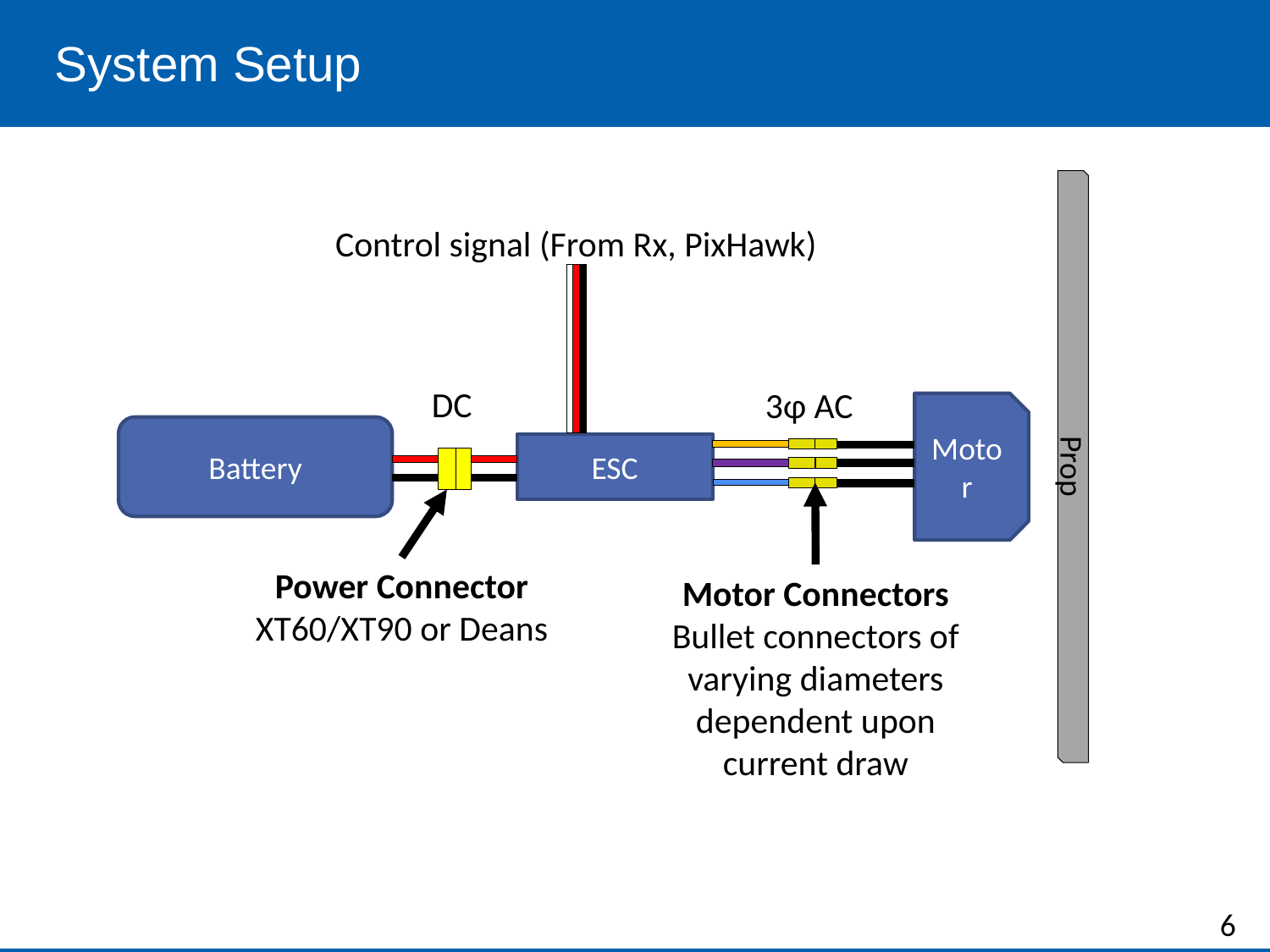

System Setup
Prop
Control signal (From Rx, PixHawk)

DC
3φ AC

Motor
Battery

ESC

Power Connector
XT60/XT90 or Deans
Motor Connectors
Bullet connectors of varying diameters dependent upon current draw